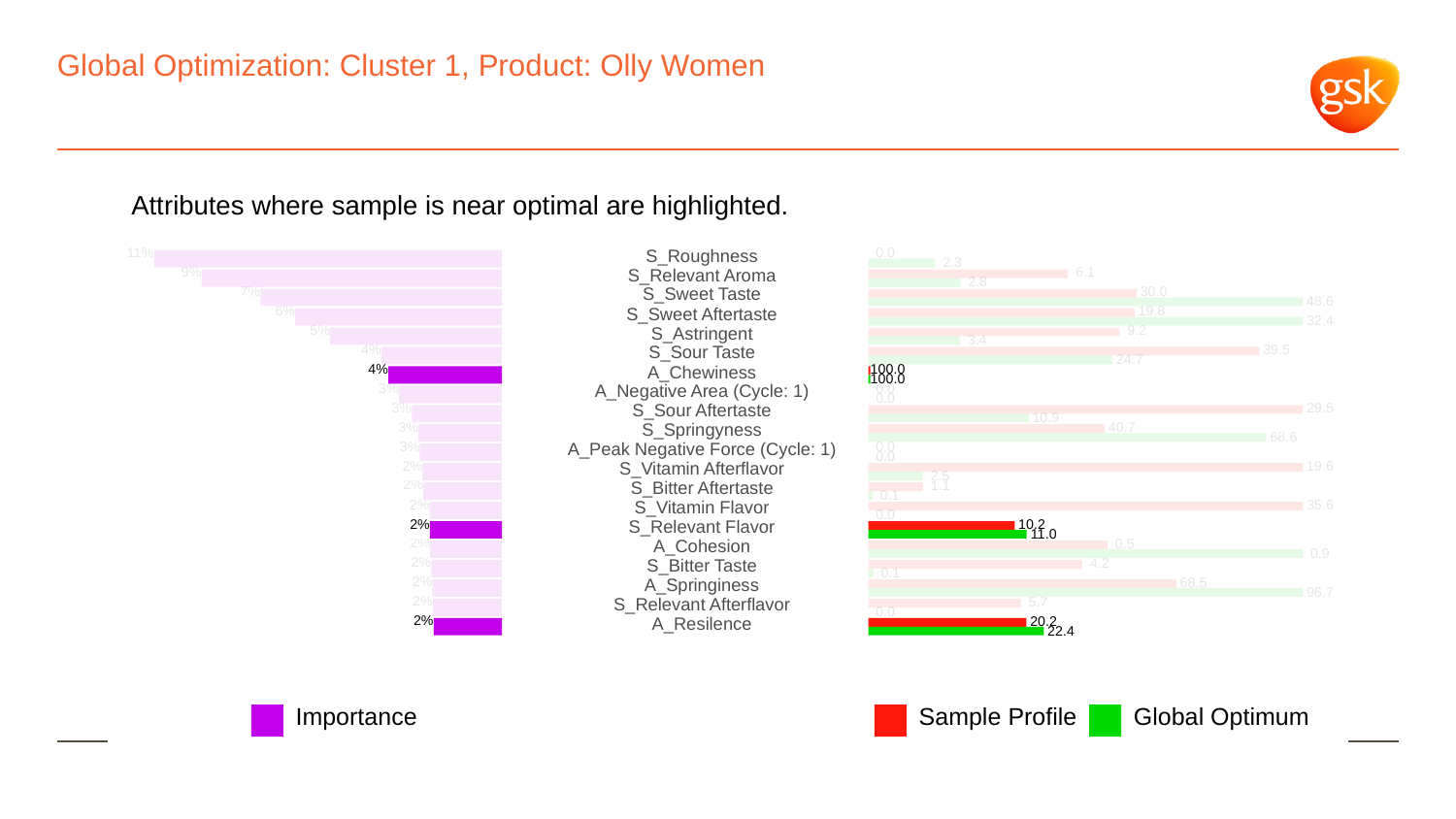

# Global Optimization: Cluster 1, Product: Olly Women

Attributes where sample is near optimal are highlighted.

11%
S_Roughness
  0.0

  2.3

9%
S_Relevant Aroma
  6.1

  2.8

7%
S_Sweet Taste
 30.0

 48.6

6%
S_Sweet Aftertaste
 19.8

 32.4

5%
S_Astringent
  9.2

  3.4

4%
S_Sour Taste
 39.5

 24.7

4%
A_Chewiness
100.0

100.0

3%
A_Negative Area (Cycle: 1)
  0.0

  0.0

3%
S_Sour Aftertaste
 29.5

 10.9

3%
S_Springyness
 40.7

 68.6

3%
A_Peak Negative Force (Cycle: 1)
  0.0

  0.0

2%
S_Vitamin Afterflavor
 19.6

  2.5

2%
S_Bitter Aftertaste
  1.1

  0.1

2%
S_Vitamin Flavor
 35.6

  0.0

2%
S_Relevant Flavor
 10.2

 11.0

2%
A_Cohesion
  0.5

  0.9

2%
S_Bitter Taste
  4.2

  0.1

2%
A_Springiness
 68.5

 96.7

2%
S_Relevant Afterflavor
  5.7

  0.0

2%
 20.2
A_Resilence

 22.4

Global Optimum
Sample Profile
Importance